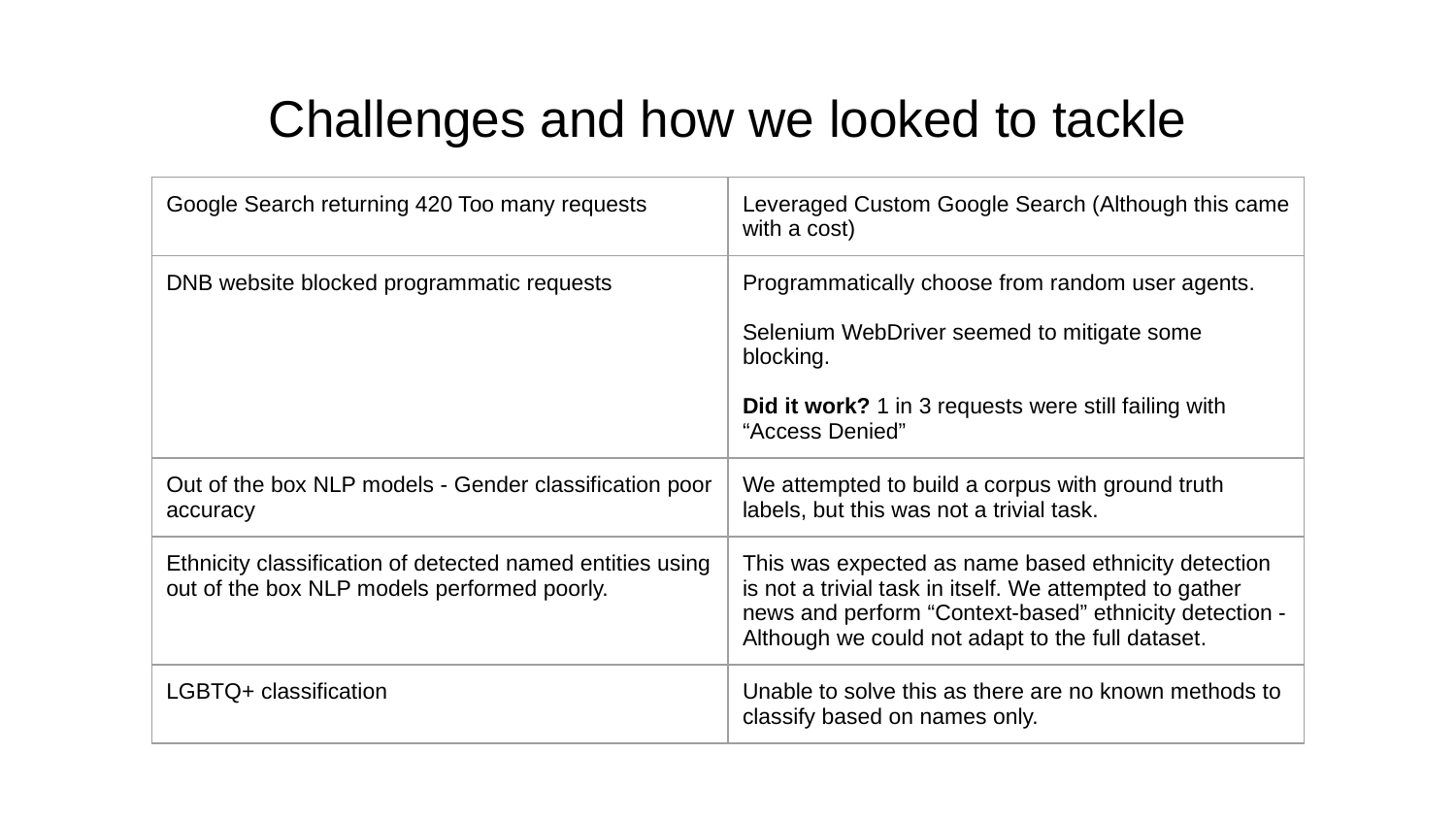

# Challenges and how we looked to tackle
| Google Search returning 420 Too many requests | Leveraged Custom Google Search (Although this came with a cost) |
| --- | --- |
| DNB website blocked programmatic requests | Programmatically choose from random user agents. Selenium WebDriver seemed to mitigate some blocking. Did it work? 1 in 3 requests were still failing with “Access Denied” |
| Out of the box NLP models - Gender classification poor accuracy | We attempted to build a corpus with ground truth labels, but this was not a trivial task. |
| Ethnicity classification of detected named entities using out of the box NLP models performed poorly. | This was expected as name based ethnicity detection is not a trivial task in itself. We attempted to gather news and perform “Context-based” ethnicity detection - Although we could not adapt to the full dataset. |
| LGBTQ+ classification | Unable to solve this as there are no known methods to classify based on names only. |